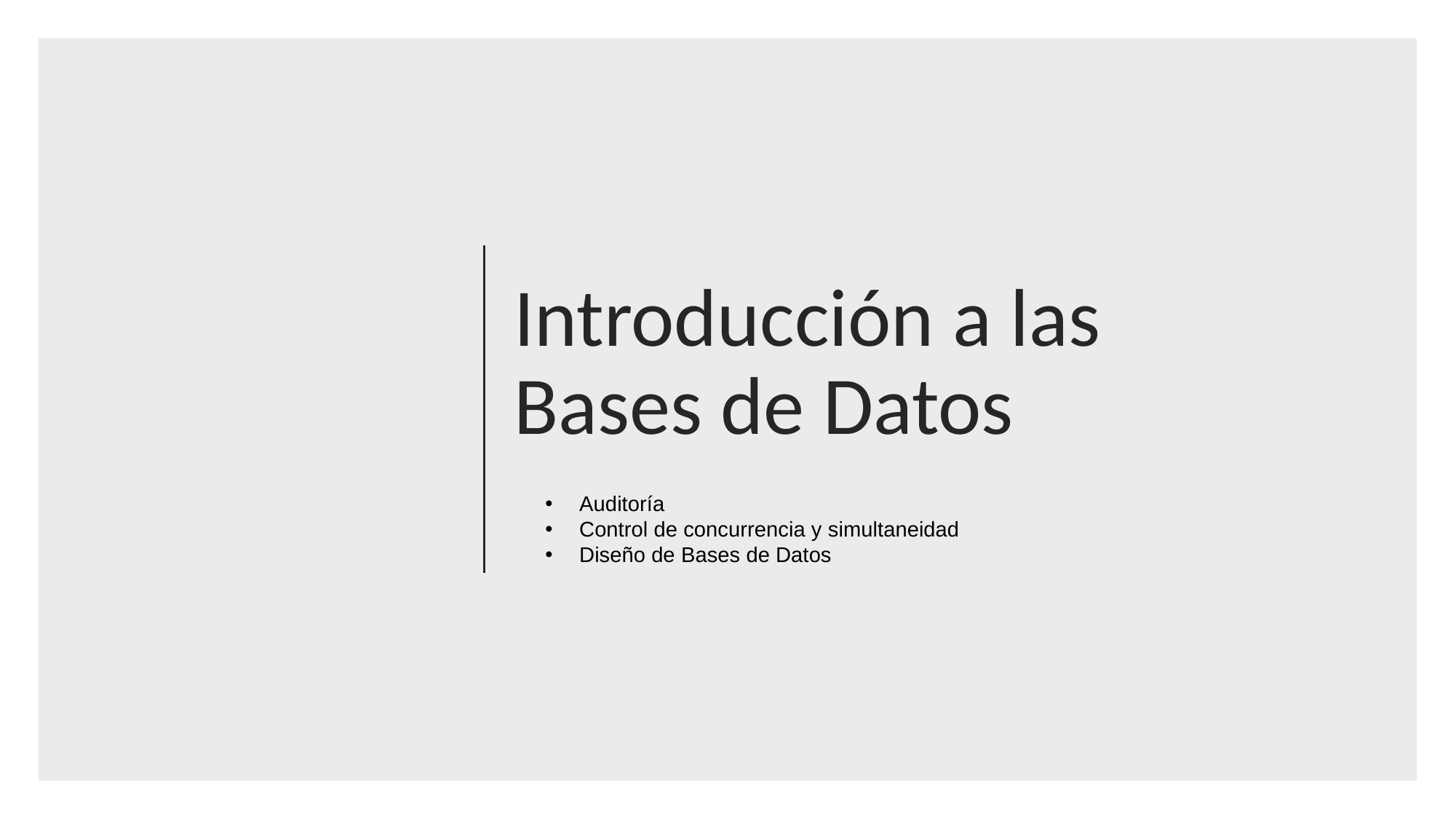

Introducción a las Bases de Datos
Auditoría
Control de concurrencia y simultaneidad
Diseño de Bases de Datos